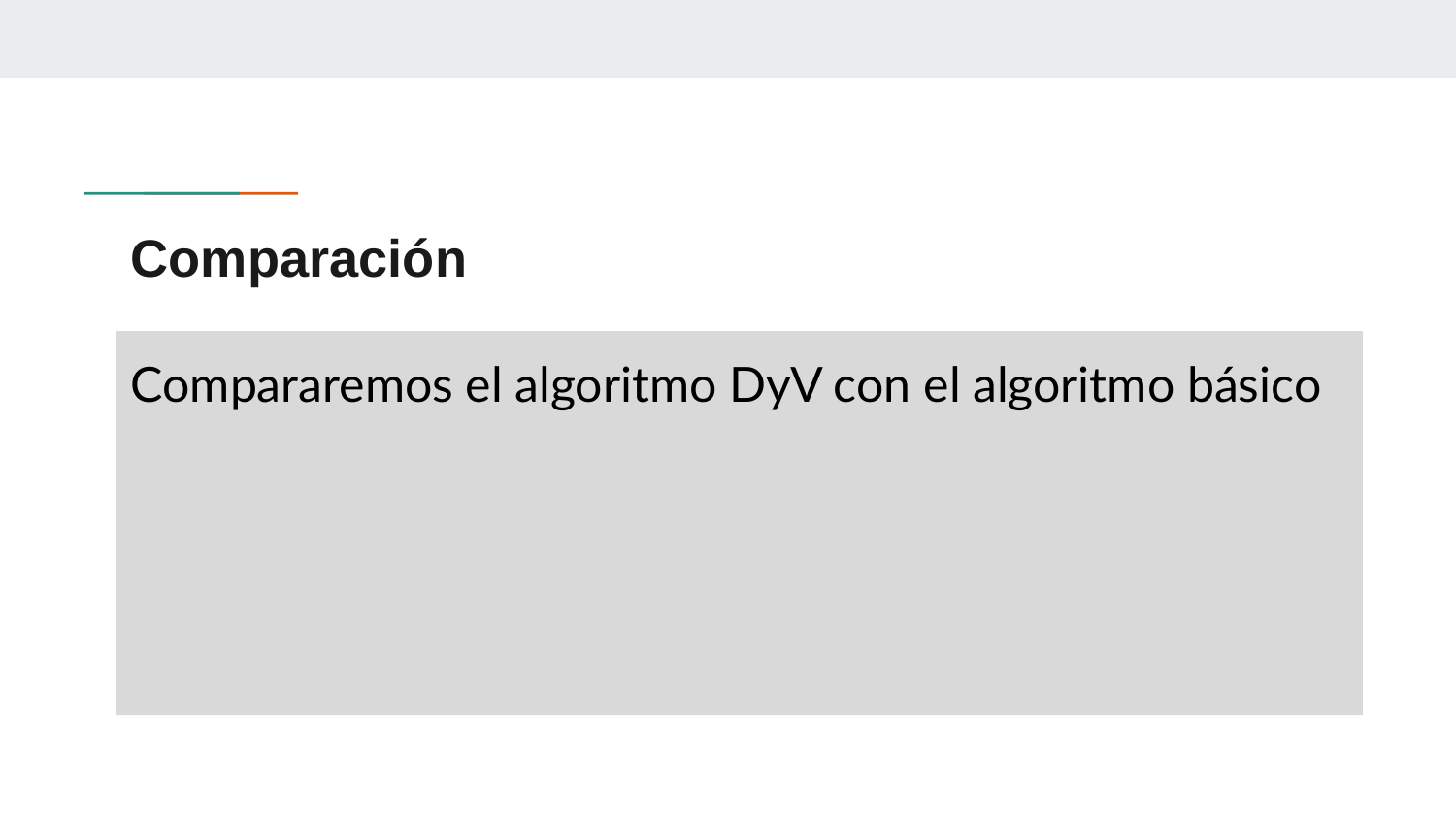

# Comparación
Compararemos el algoritmo DyV con el algoritmo básico